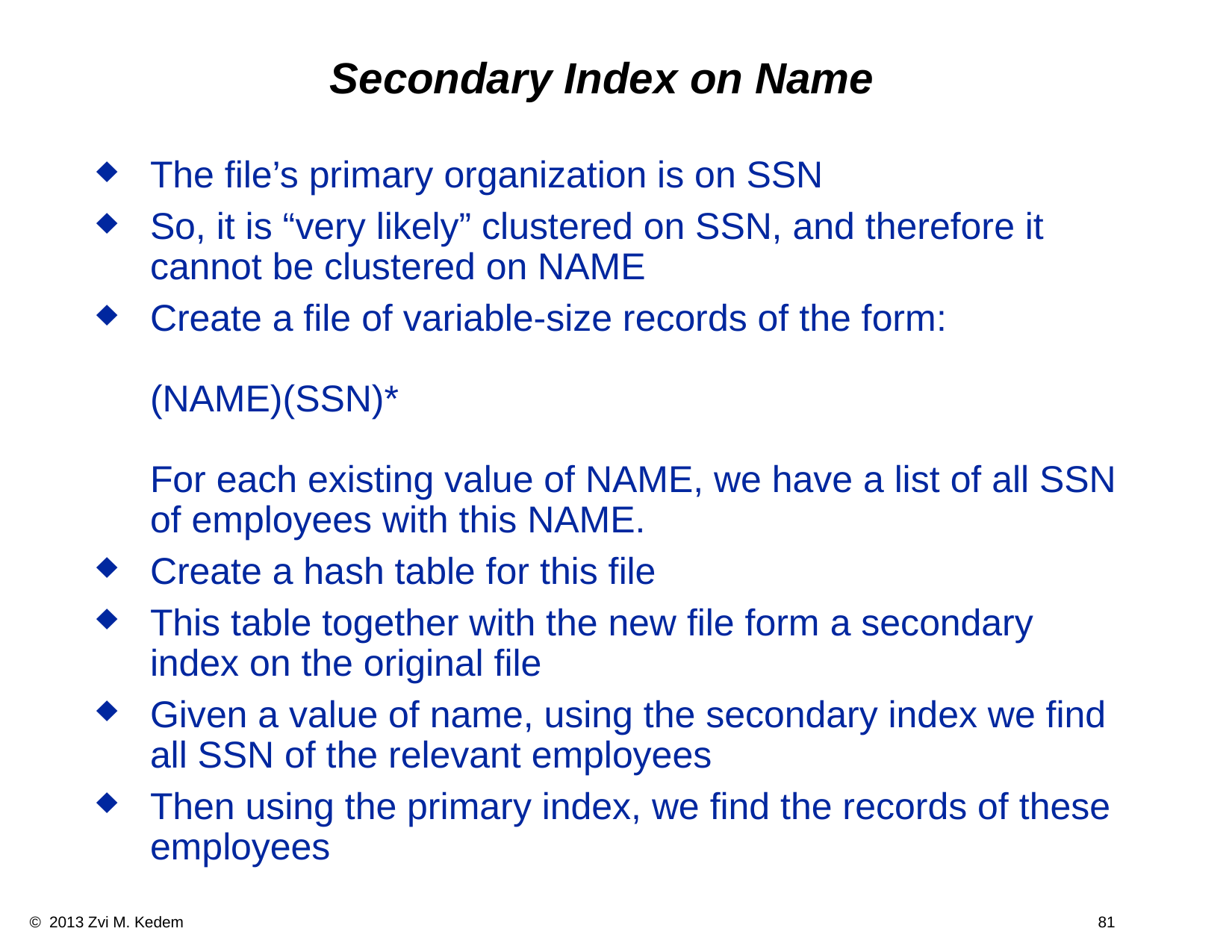

Secondary Index on Name
The file’s primary organization is on SSN
So, it is “very likely” clustered on SSN, and therefore it cannot be clustered on NAME
Create a file of variable-size records of the form:
(NAME)(SSN)*
For each existing value of NAME, we have a list of all SSN of employees with this NAME.
Create a hash table for this file
This table together with the new file form a secondary index on the original file
Given a value of name, using the secondary index we find all SSN of the relevant employees
Then using the primary index, we find the records of these employees